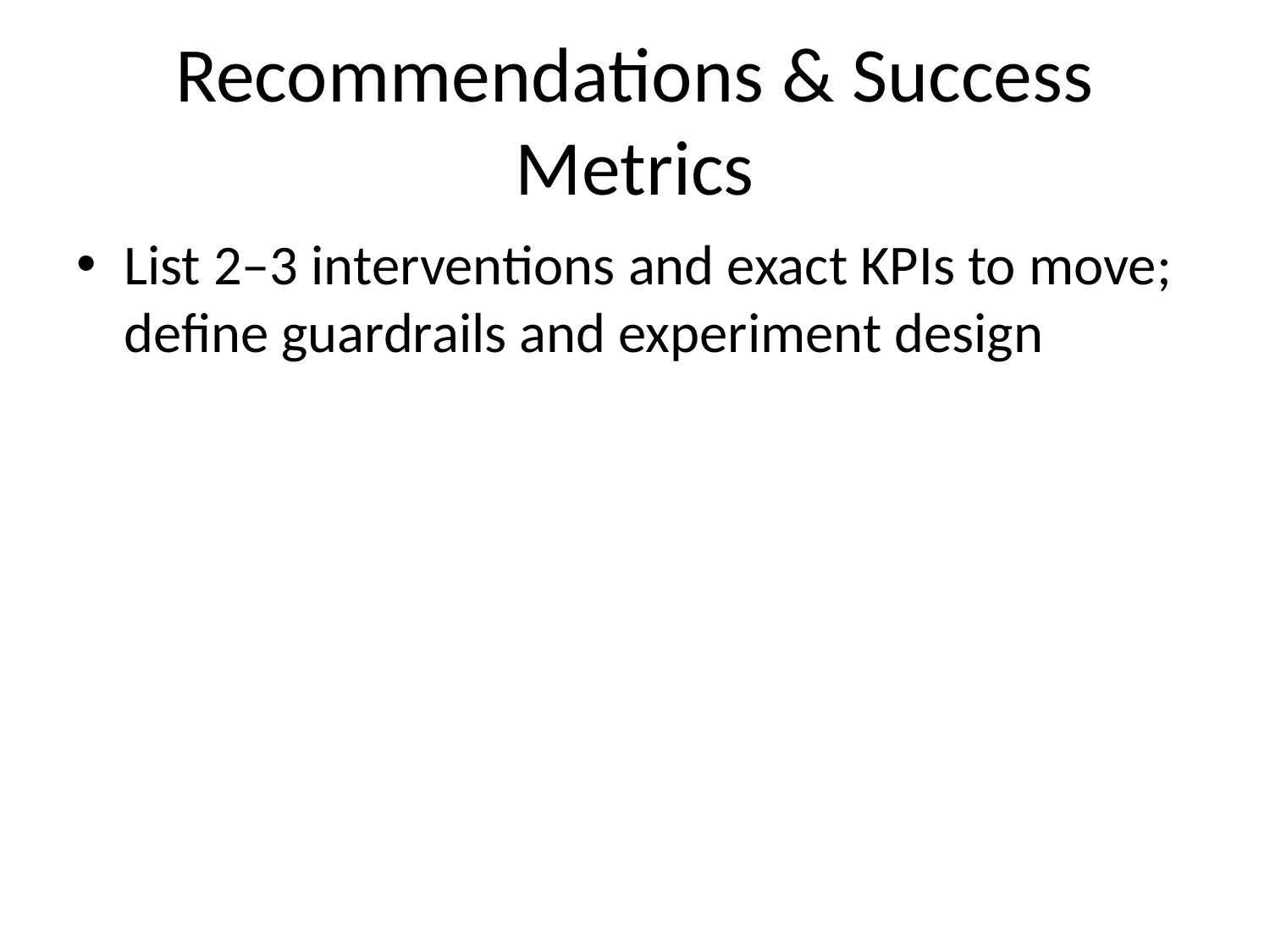

# Recommendations & Success Metrics
List 2–3 interventions and exact KPIs to move; define guardrails and experiment design